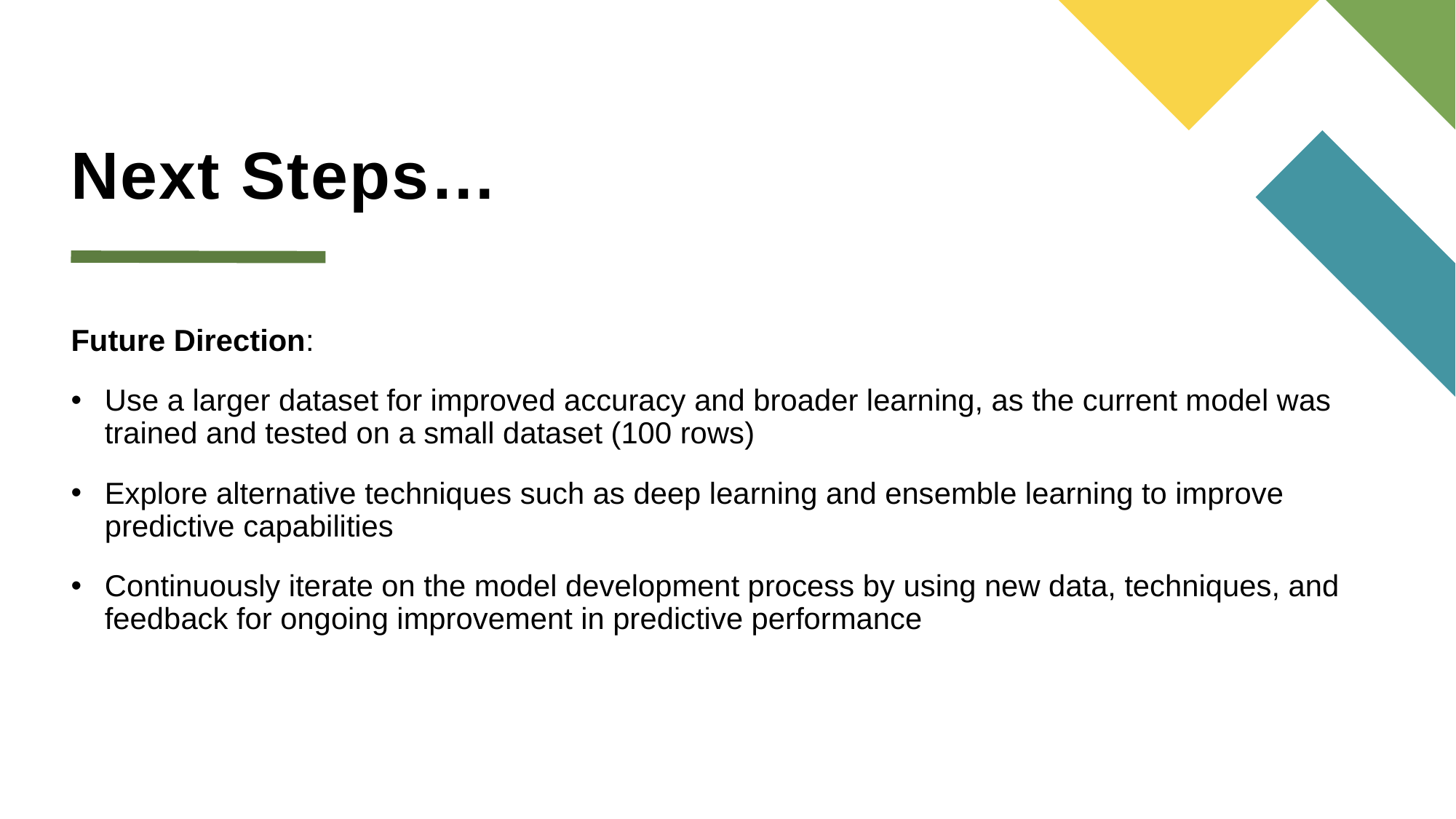

# Next Steps…
Future Direction:
Use a larger dataset for improved accuracy and broader learning, as the current model was trained and tested on a small dataset (100 rows)
Explore alternative techniques such as deep learning and ensemble learning to improve predictive capabilities
Continuously iterate on the model development process by using new data, techniques, and feedback for ongoing improvement in predictive performance